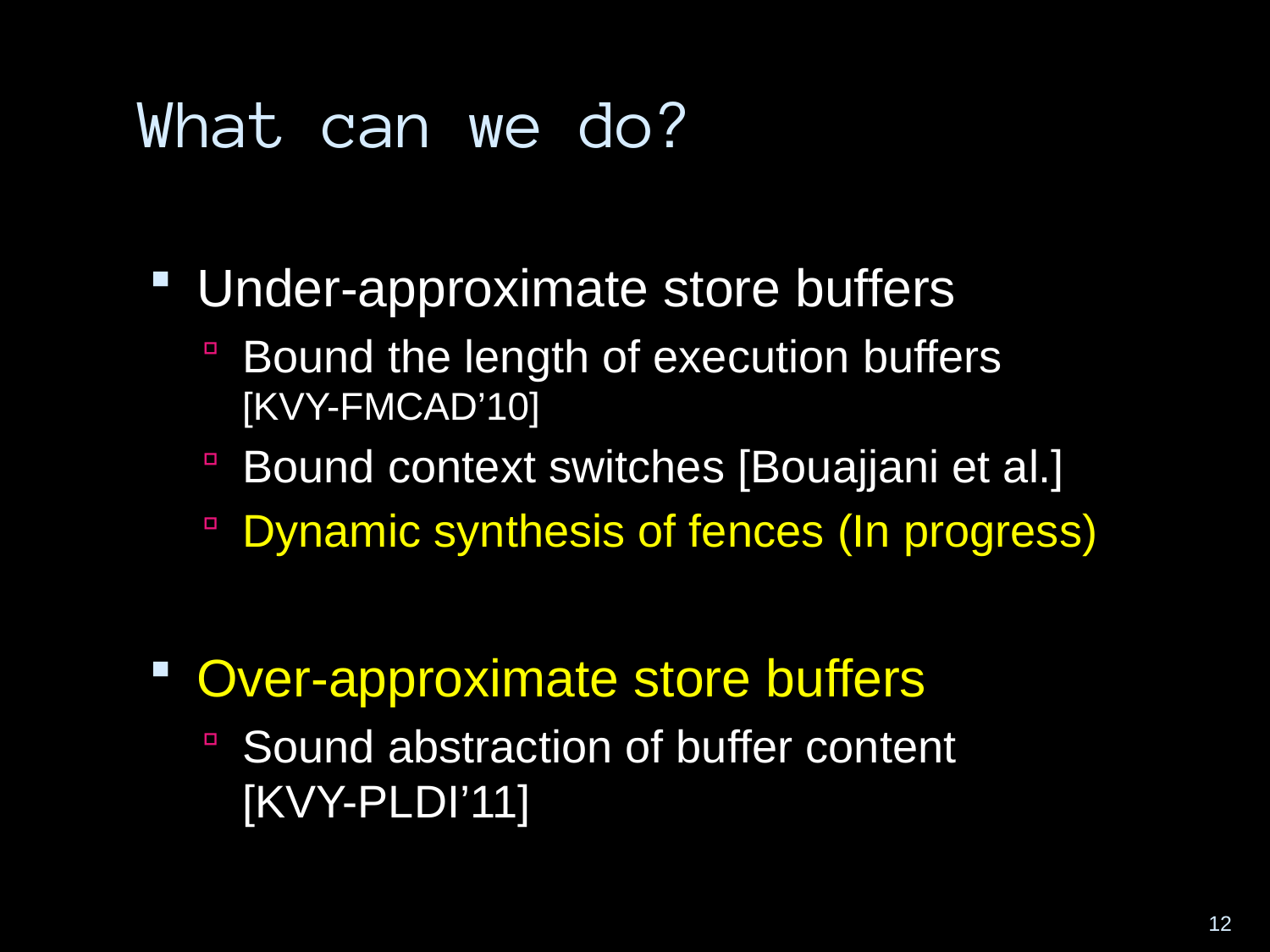

# What can we do?
Under-approximate store buffers
Bound the length of execution buffers
[KVY-FMCAD’10]
Bound context switches [Bouajjani et al.]
Dynamic synthesis of fences (In progress)

Over-approximate store buffers
Sound abstraction of buffer content
[KVY-PLDI’11]
12